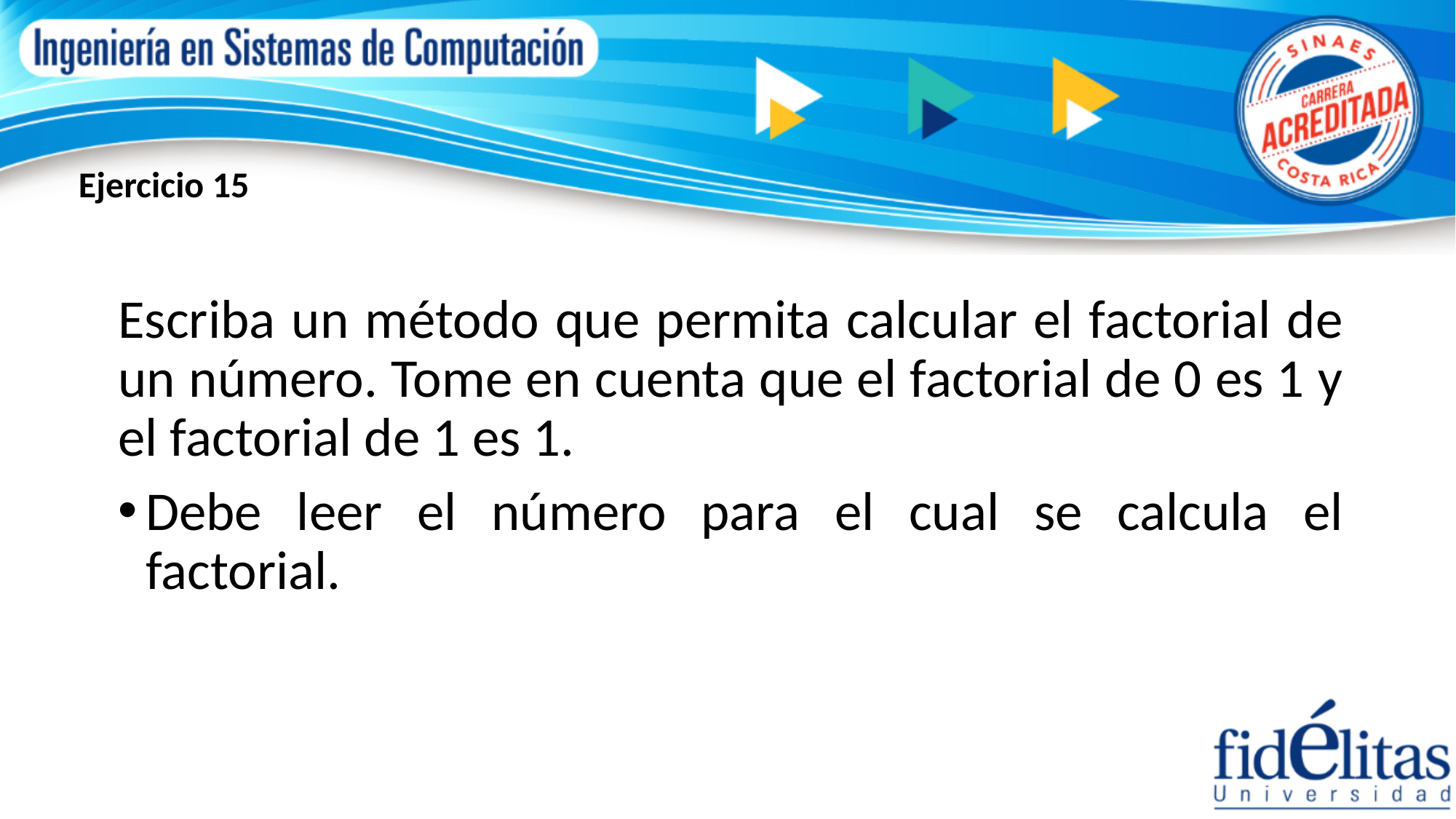

Ejercicio 15
Escriba un método que permita calcular el factorial de un número. Tome en cuenta que el factorial de 0 es 1 y el factorial de 1 es 1.
Debe leer el número para el cual se calcula el factorial.